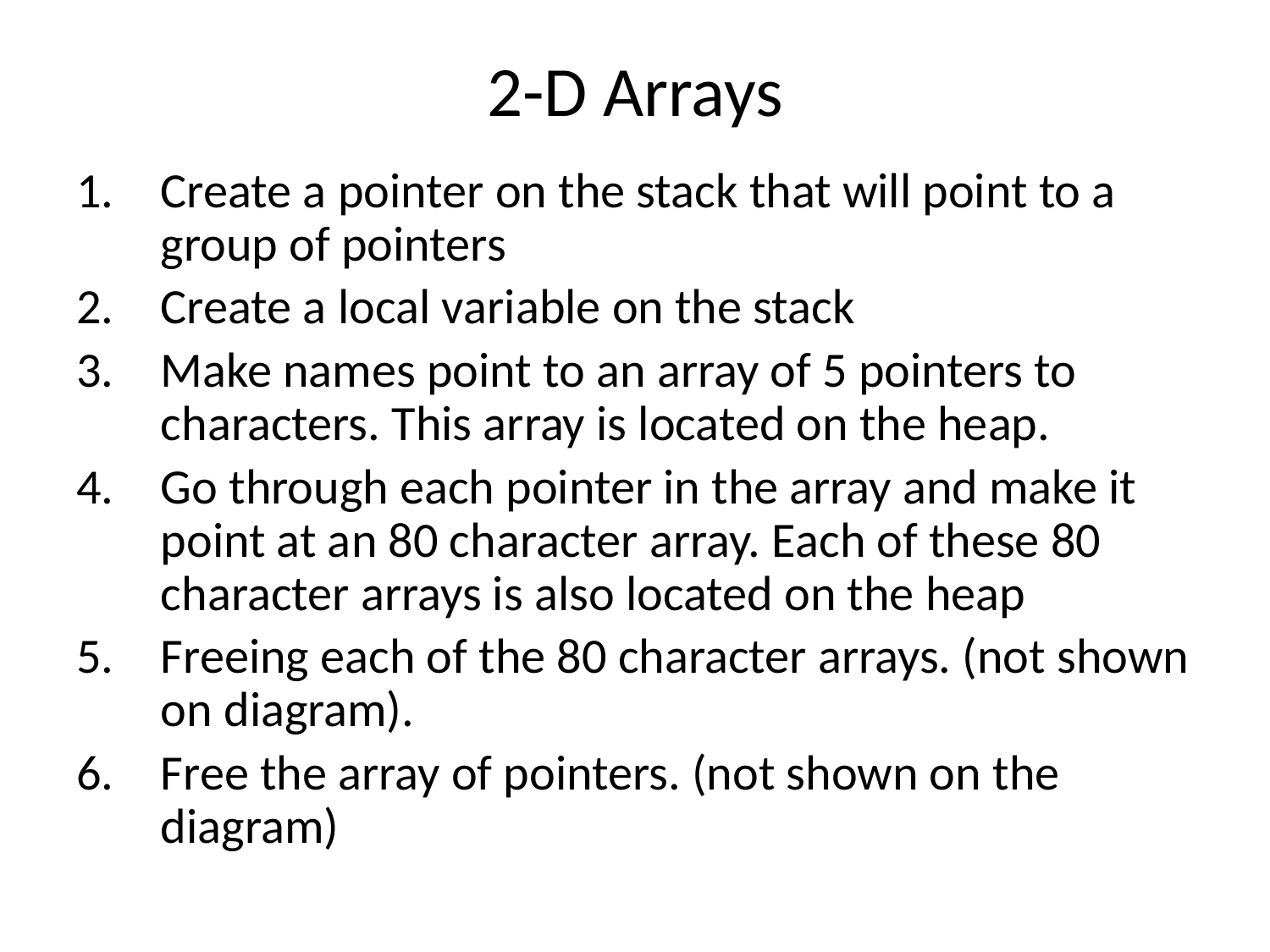

# 2-D Arrays
Create a pointer on the stack that will point to a group of pointers
Create a local variable on the stack
Make names point to an array of 5 pointers to characters. This array is located on the heap.
Go through each pointer in the array and make it point at an 80 character array. Each of these 80 character arrays is also located on the heap
Freeing each of the 80 character arrays. (not shown on diagram).
Free the array of pointers. (not shown on the diagram)